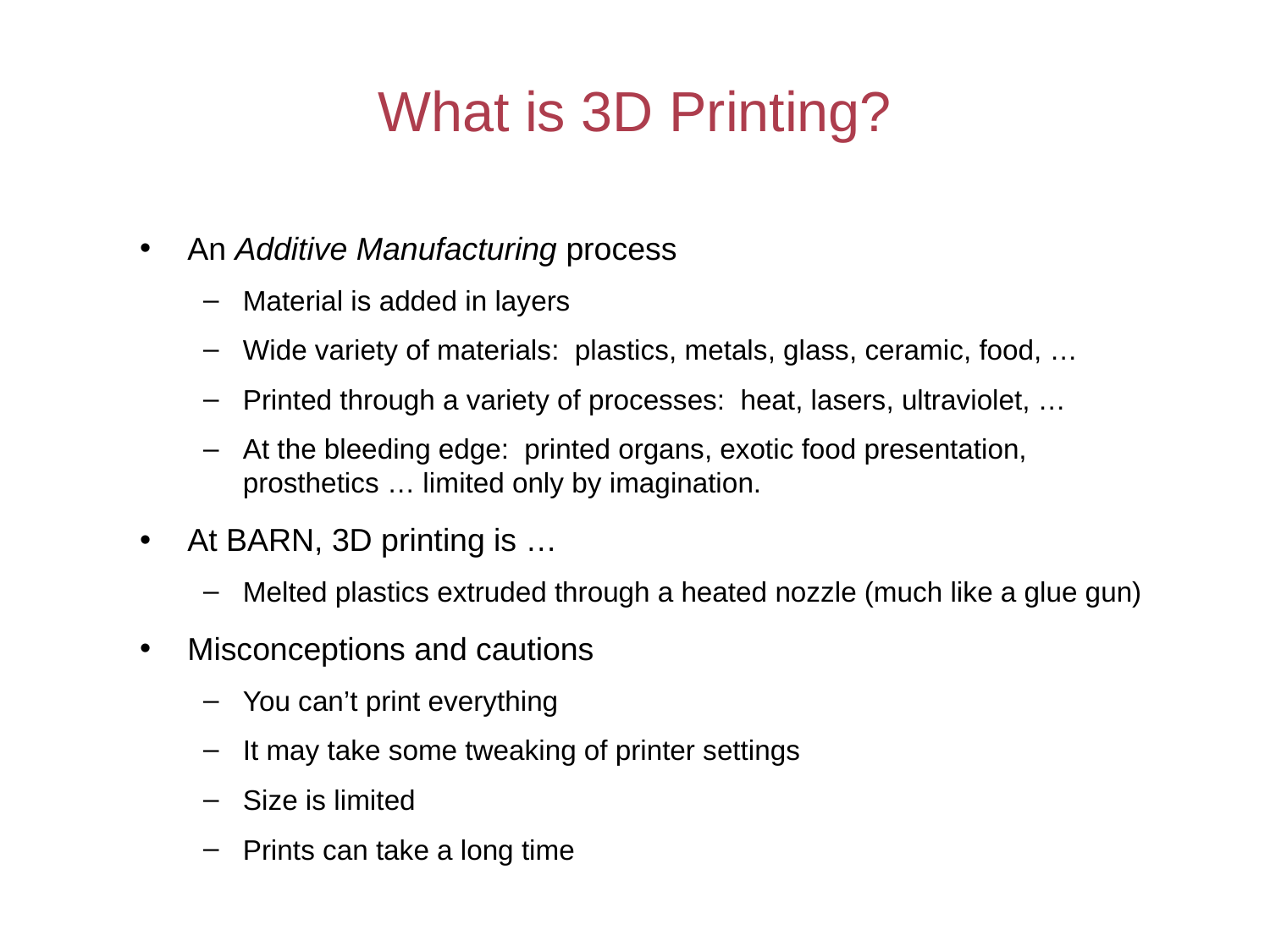

# What is 3D Printing?
An Additive Manufacturing process
Material is added in layers
Wide variety of materials:  plastics, metals, glass, ceramic, food, …
Printed through a variety of processes:  heat, lasers, ultraviolet, …
At the bleeding edge:  printed organs, exotic food presentation, prosthetics … limited only by imagination.
At BARN, 3D printing is …
Melted plastics extruded through a heated nozzle (much like a glue gun)
Misconceptions and cautions
You can’t print everything
It may take some tweaking of printer settings
Size is limited
Prints can take a long time